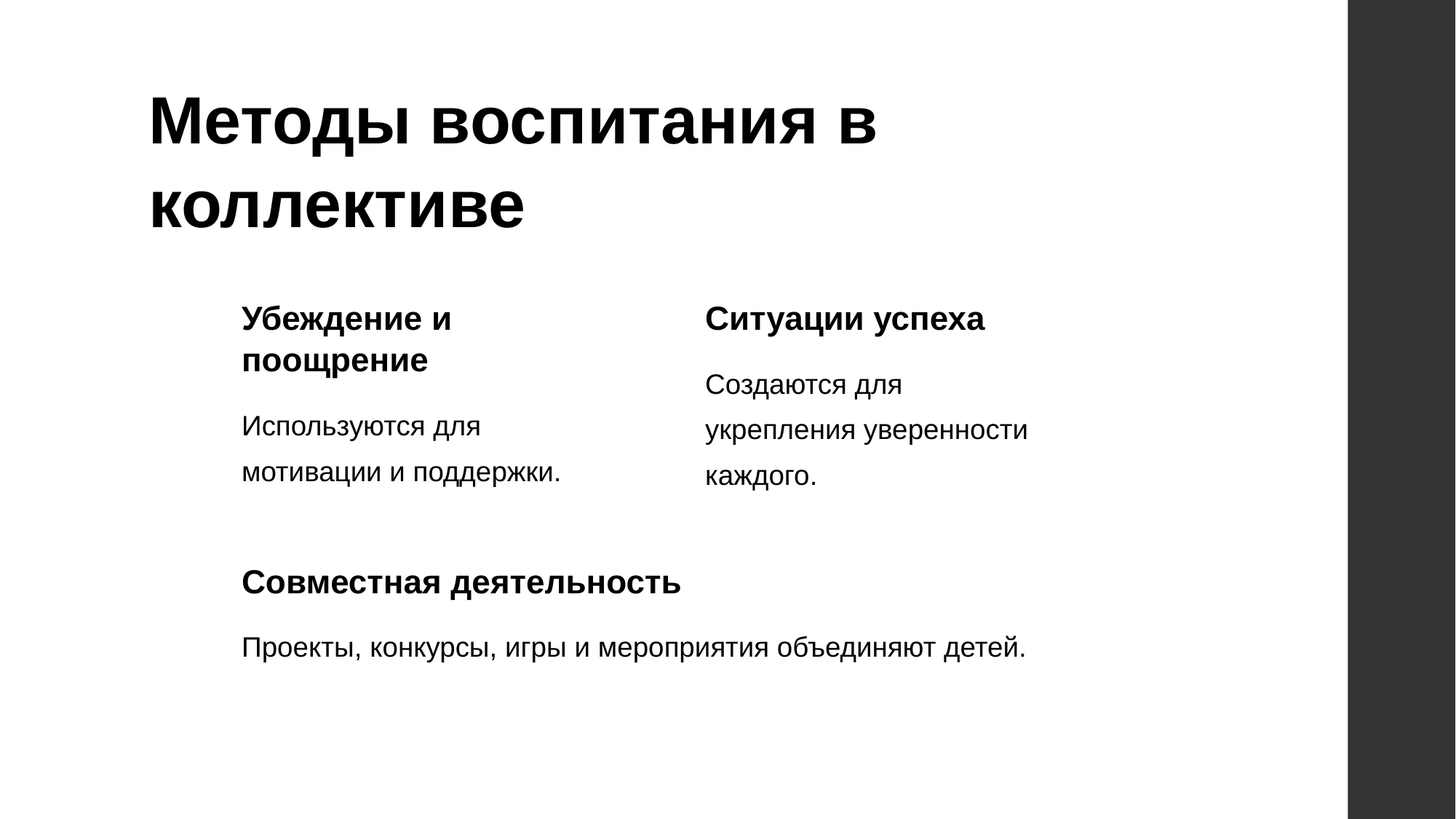

Методы воспитания в коллективе
Убеждение и поощрение
Ситуации успеха
Создаются для укрепления уверенности каждого.
Используются для мотивации и поддержки.
Совместная деятельность
Проекты, конкурсы, игры и мероприятия объединяют детей.